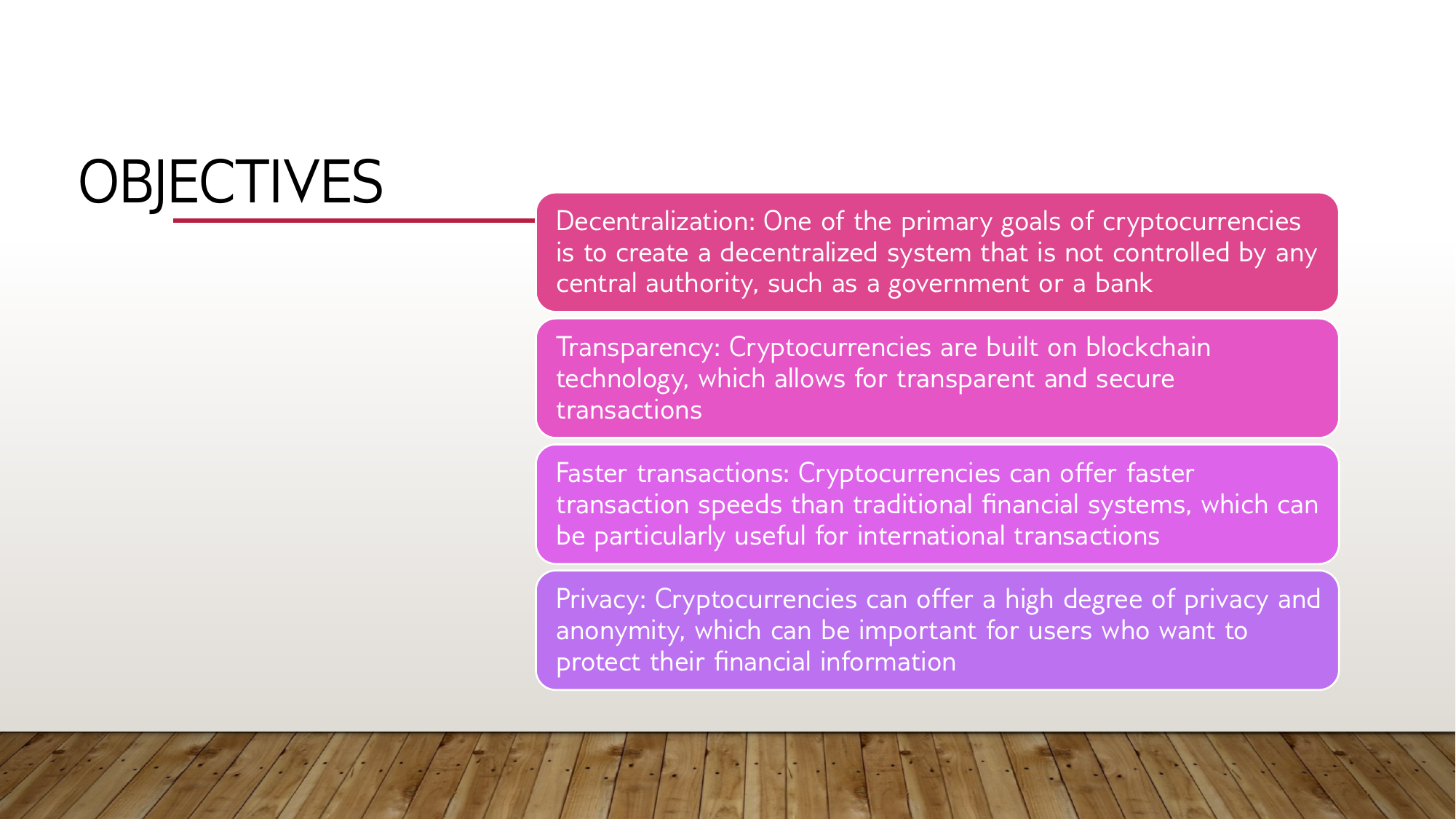

# OBJECTIVES
Decentralization: One of the primary goals of cryptocurrencies is to create a decentralized system that is not controlled by any central authority, such as a government or a bank
Transparency: Cryptocurrencies are built on blockchain technology, which allows for transparent and secure transactions
Faster transactions: Cryptocurrencies can offer faster transaction speeds than traditional financial systems, which can be particularly useful for international transactions
Privacy: Cryptocurrencies can offer a high degree of privacy and anonymity, which can be important for users who want to protect their financial information